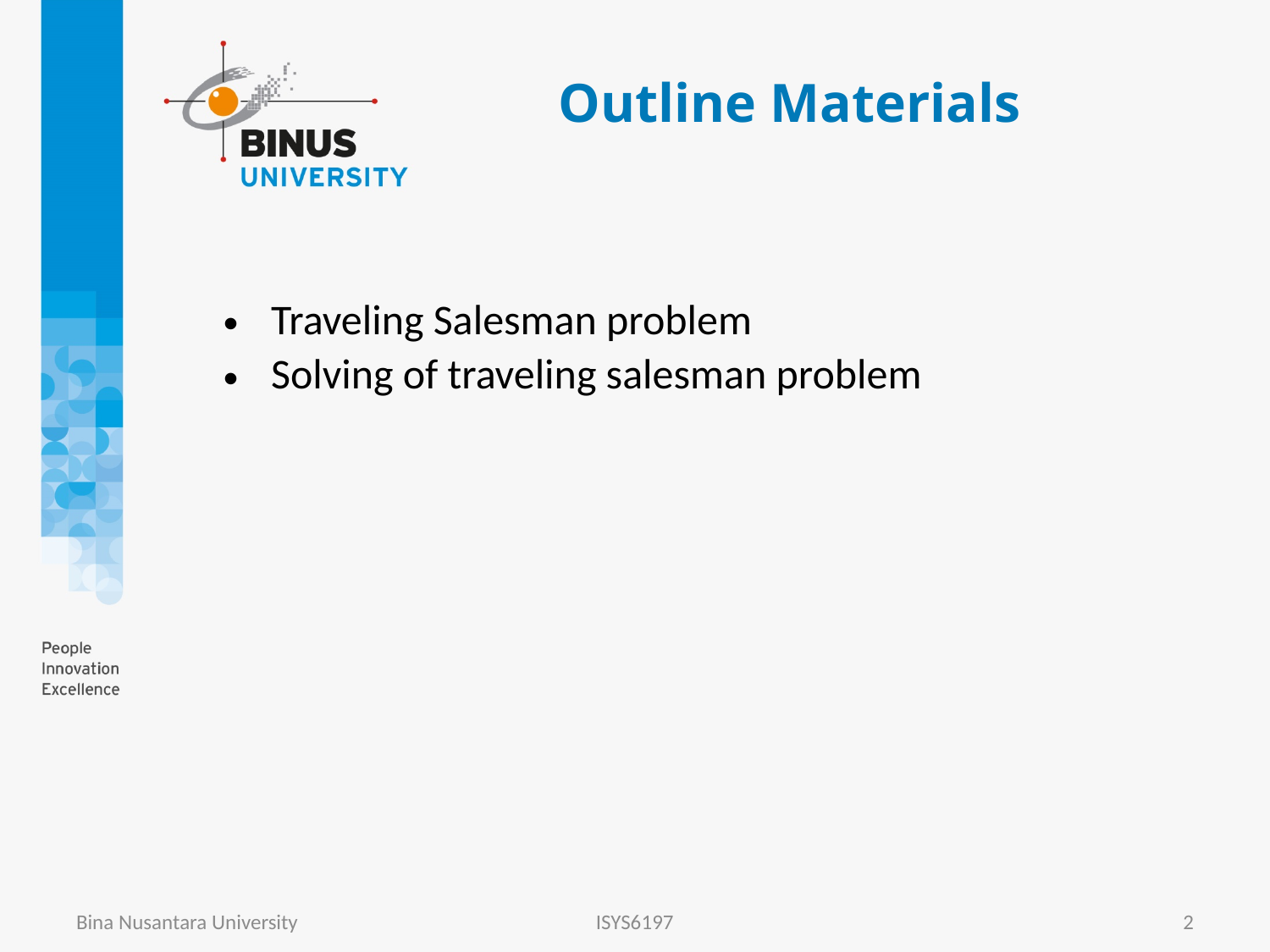

# Outline Materials
| Traveling Salesman problem |
| --- |
| Solving of traveling salesman problem |
Bina Nusantara University
ISYS6197
2